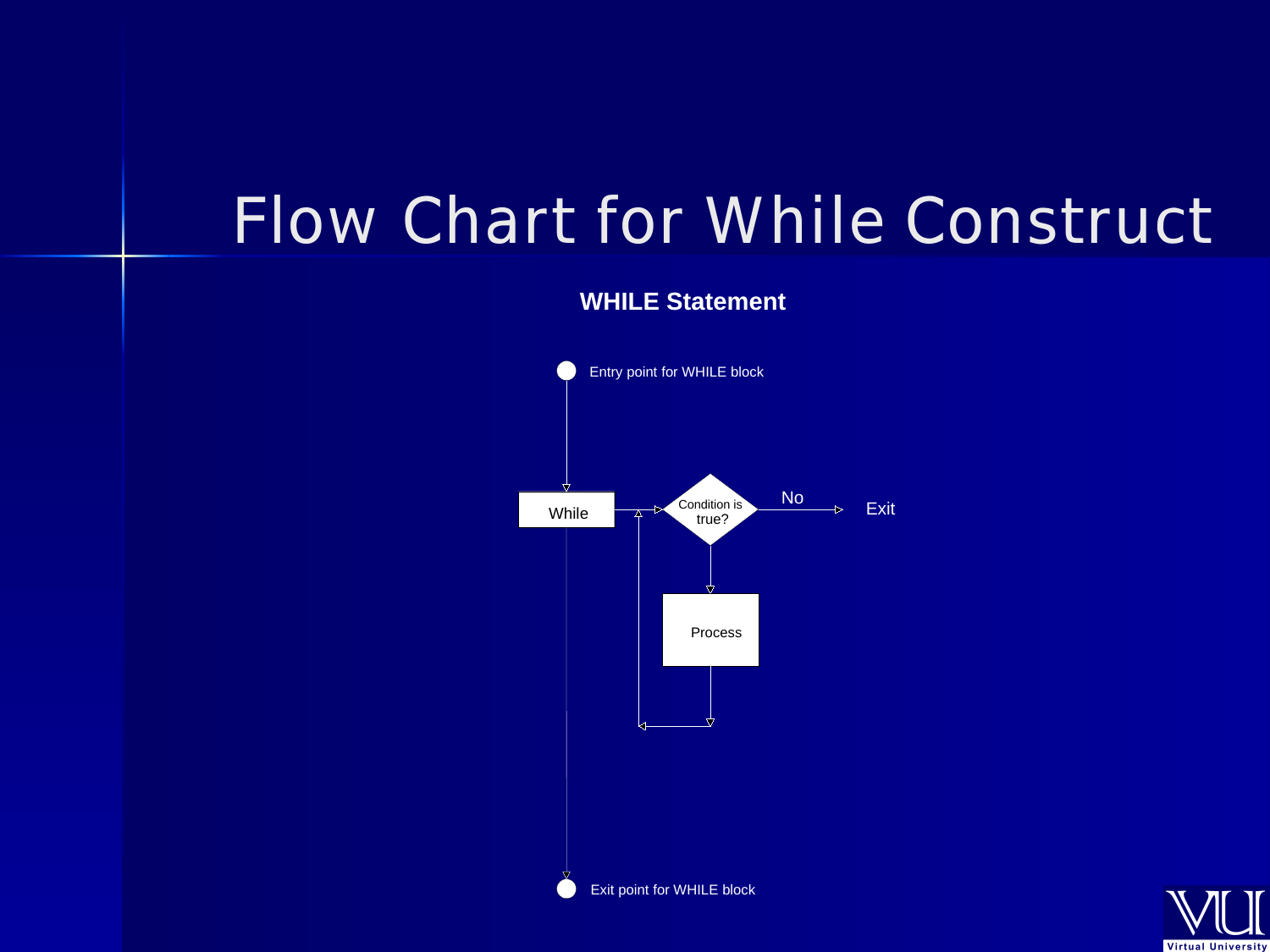

# Flow Chart for While Construct

WHILE Statement

Entry point for WHILE block

No

Condition is
Exit
While

true?

Process

Exit point for WHILE block